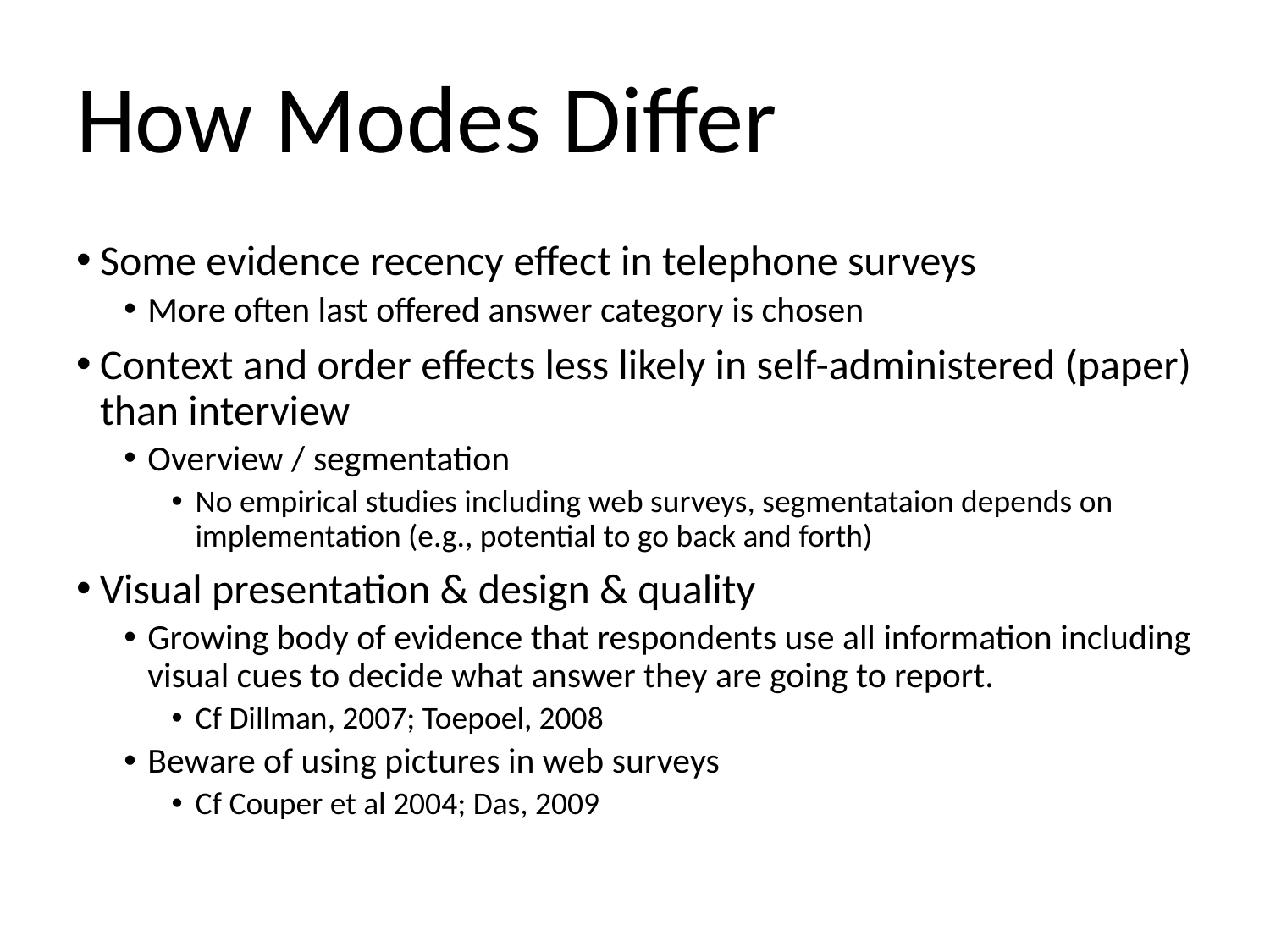

# How Modes Differ
Some evidence recency effect in telephone surveys
More often last offered answer category is chosen
Context and order effects less likely in self-administered (paper) than interview
Overview / segmentation
No empirical studies including web surveys, segmentataion depends on implementation (e.g., potential to go back and forth)
Visual presentation & design & quality
Growing body of evidence that respondents use all information including visual cues to decide what answer they are going to report.
Cf Dillman, 2007; Toepoel, 2008
Beware of using pictures in web surveys
Cf Couper et al 2004; Das, 2009